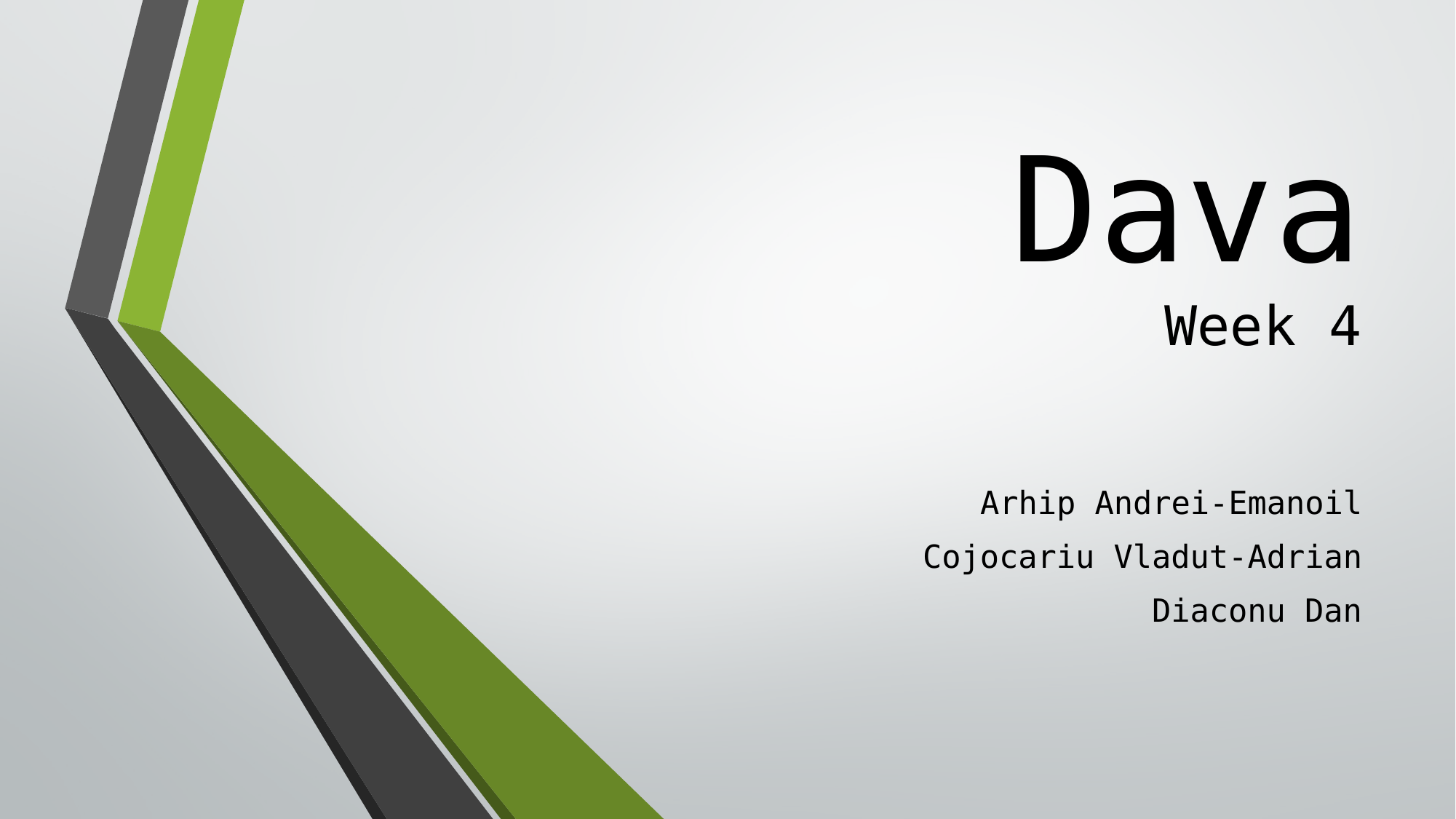

# Dava Week 4
Arhip Andrei-Emanoil
Cojocariu Vladut-Adrian
Diaconu Dan